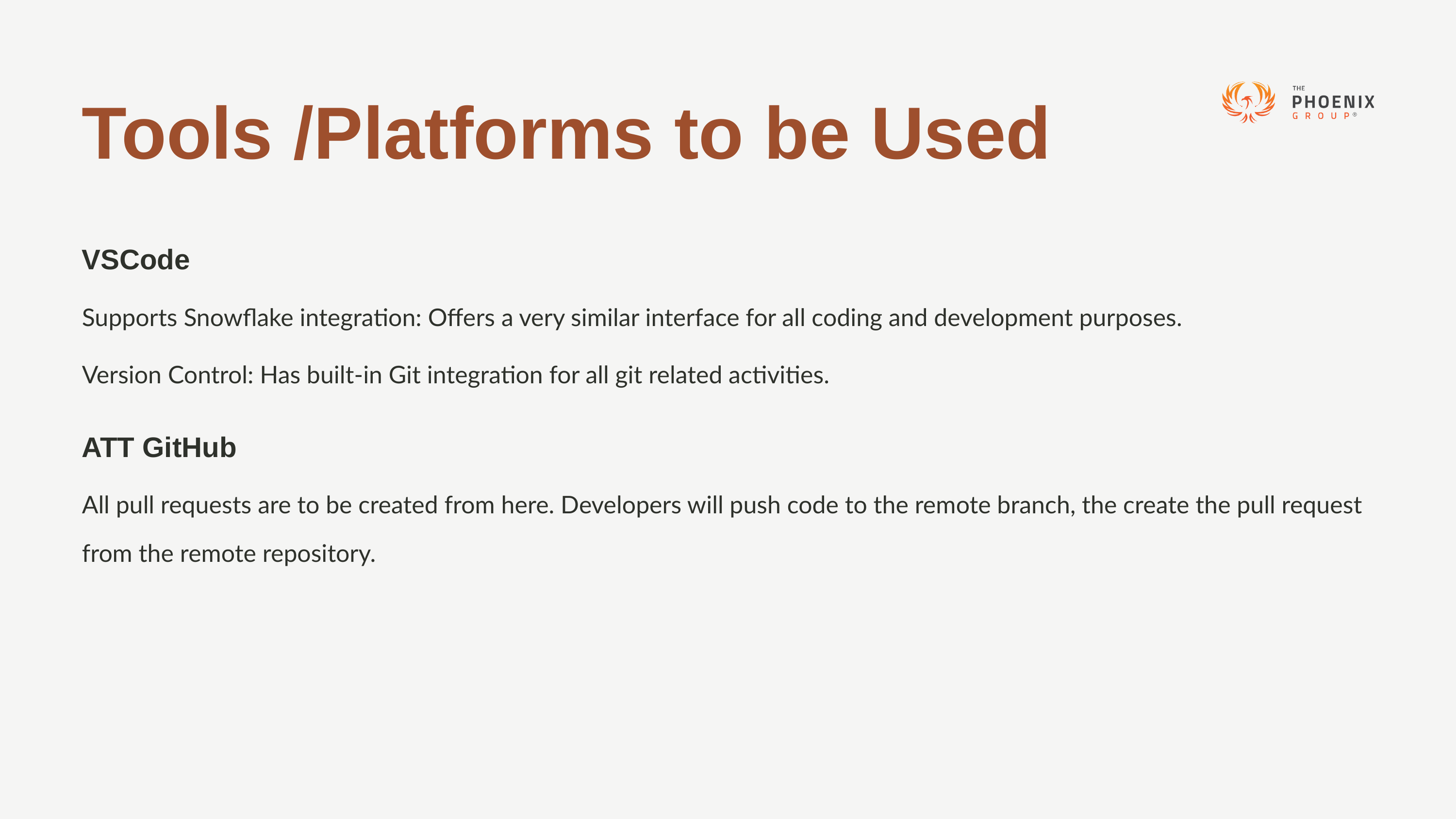

Tools /Platforms to be Used

VSCode
Supports Snowflake integration: Offers a very similar interface for all coding and development purposes.
Version Control: Has built-in Git integration for all git related activities.
ATT GitHub
All pull requests are to be created from here. Developers will push code to the remote branch, the create the pull request from the remote repository.